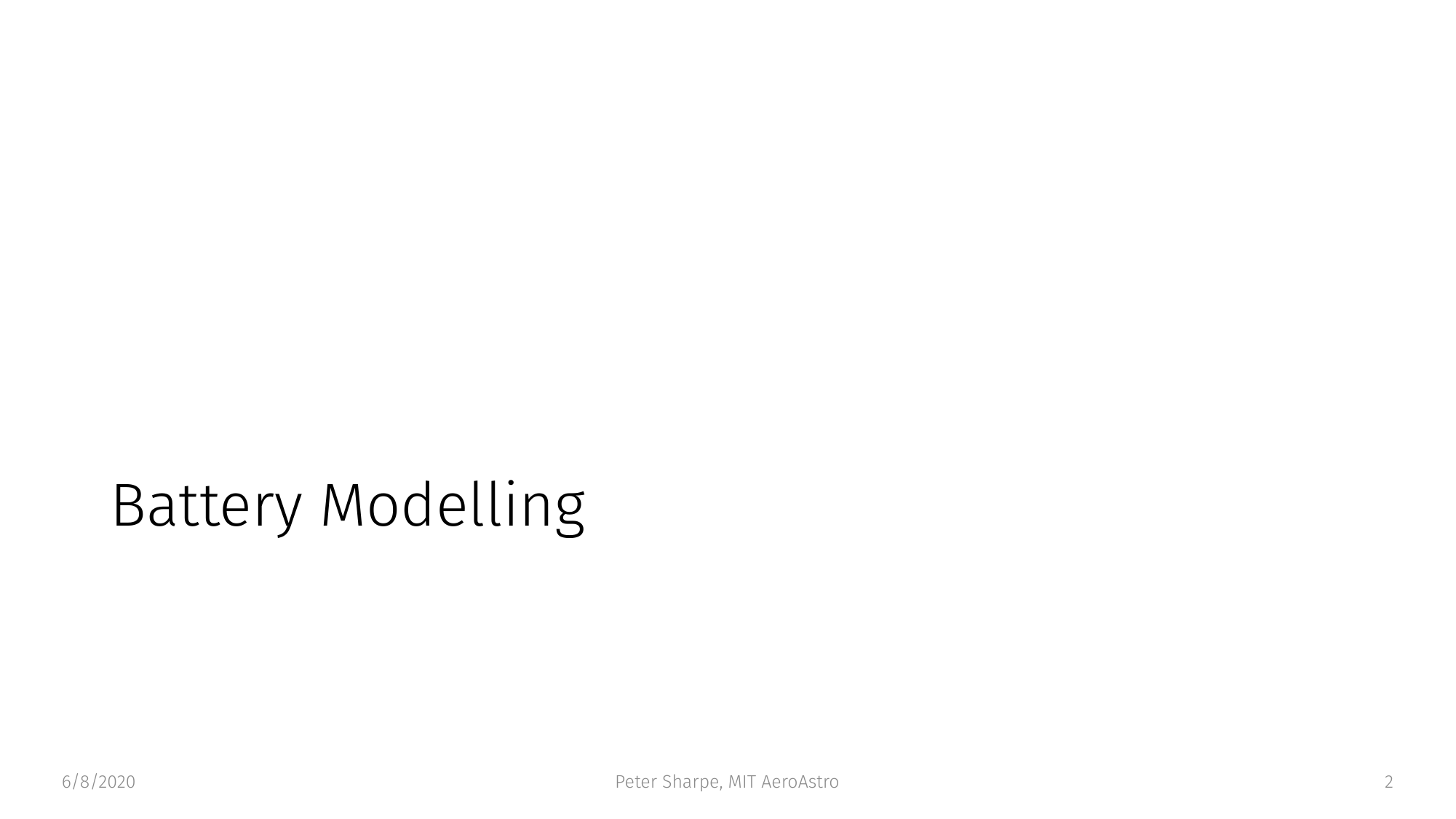

# Battery Modelling

6/8/2020
2
Peter Sharpe, MIT AeroAstro